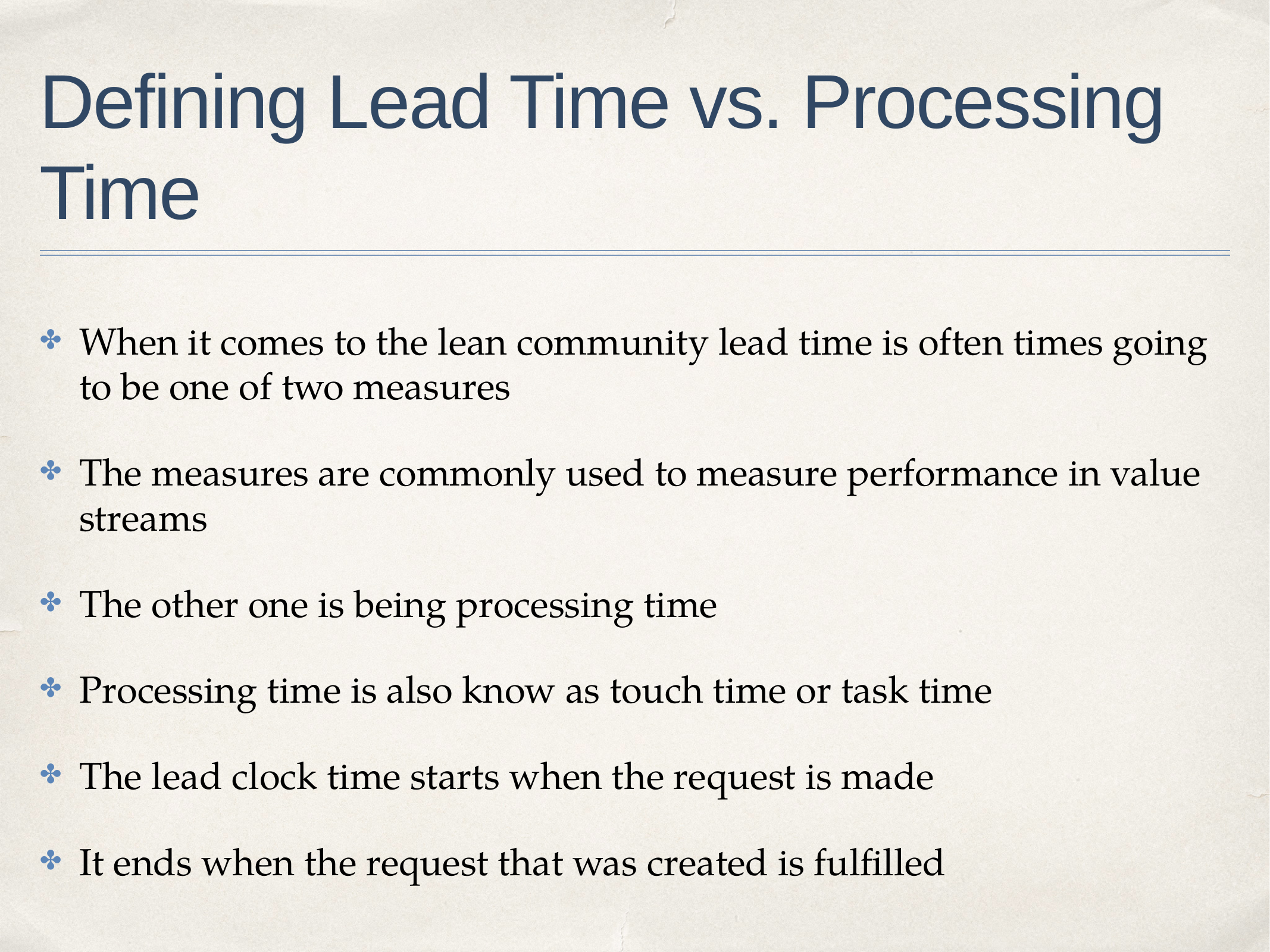

# Defining Lead Time vs. Processing Time
When it comes to the lean community lead time is often times going to be one of two measures
The measures are commonly used to measure performance in value streams
The other one is being processing time
Processing time is also know as touch time or task time
The lead clock time starts when the request is made
It ends when the request that was created is fulfilled